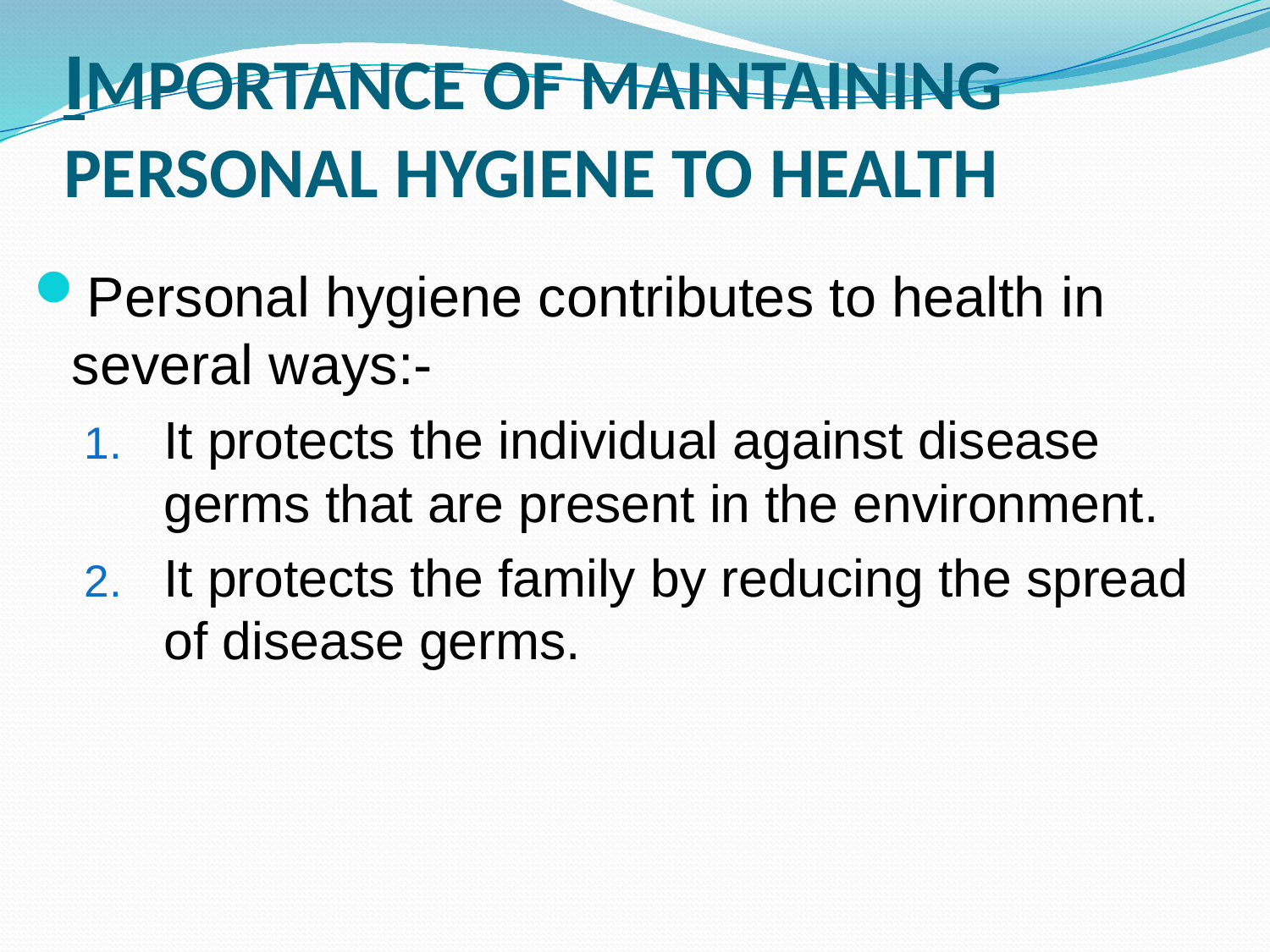

# IMPORTANCE OF MAINTAINING PERSONAL HYGIENE TO HEALTH
Personal hygiene contributes to health in several ways:-
It protects the individual against disease germs that are present in the environment.
It protects the family by reducing the spread of disease germs.